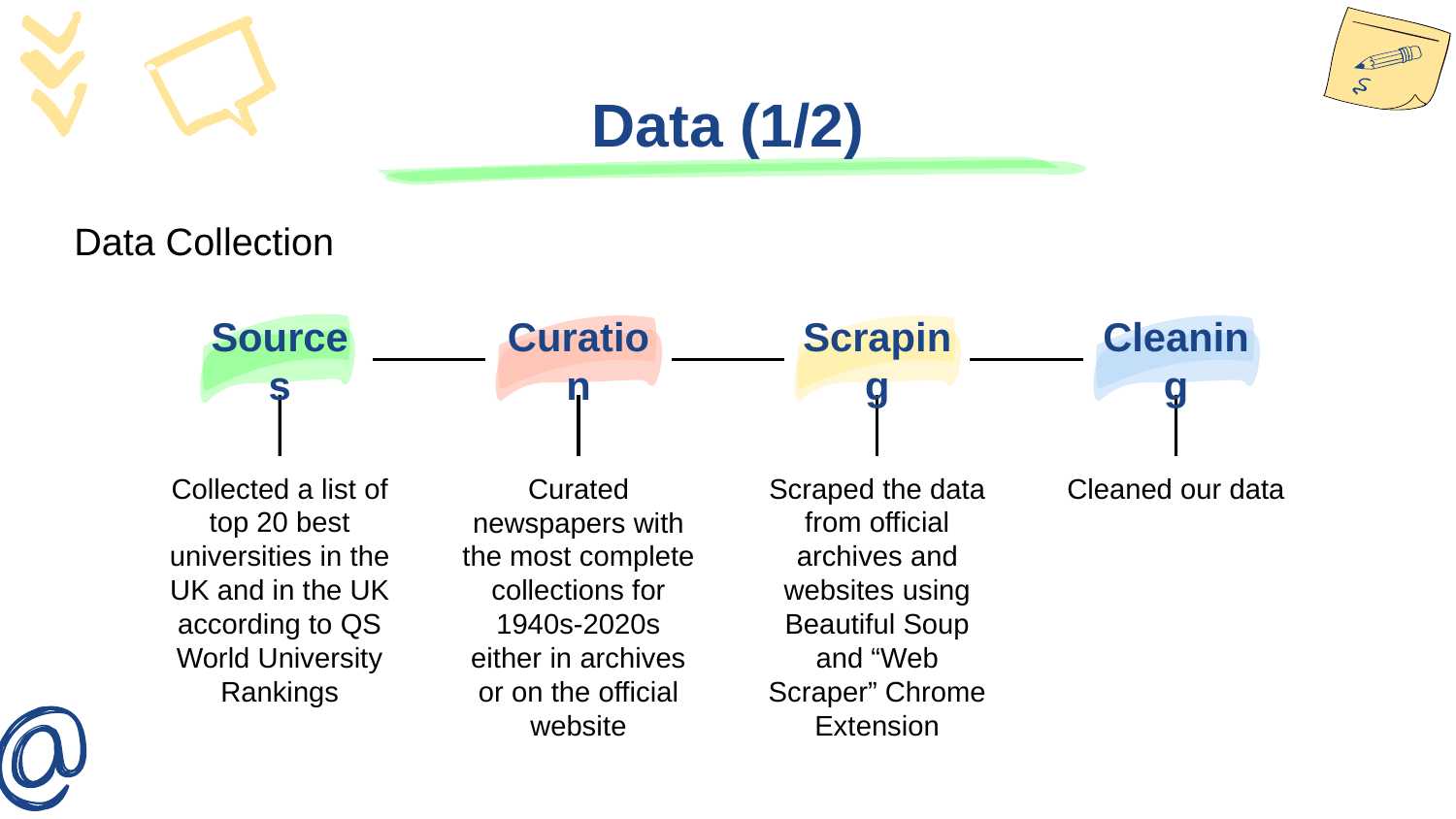

Data (1/2)

Data Collection

Curation
Curated newspapers with the most complete collections for 1940s-2020s either in archives or on the official website

Scraping
Scraped the data from official archives and websites using Beautiful Soup and “Web Scraper” Chrome Extension

Cleaning
Cleaned our data

Sources
Collected a list of top 20 best universities in the UK and in the UK according to QS World University Rankings